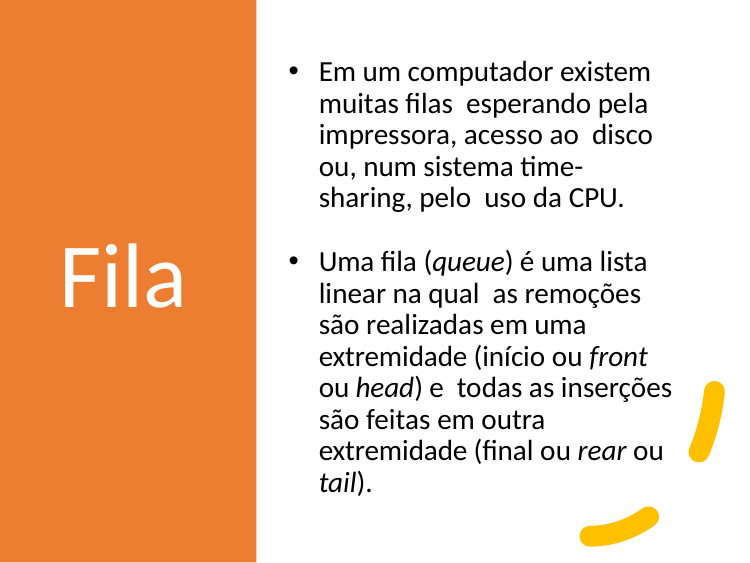

# Fila
Em um computador existem muitas filas  esperando pela impressora, acesso ao  disco ou, num sistema time-sharing, pelo  uso da CPU.

Uma fila (queue) é uma lista linear na qual  as remoções são realizadas em uma  extremidade (início ou front ou head) e  todas as inserções são feitas em outra  extremidade (final ou rear ou tail).